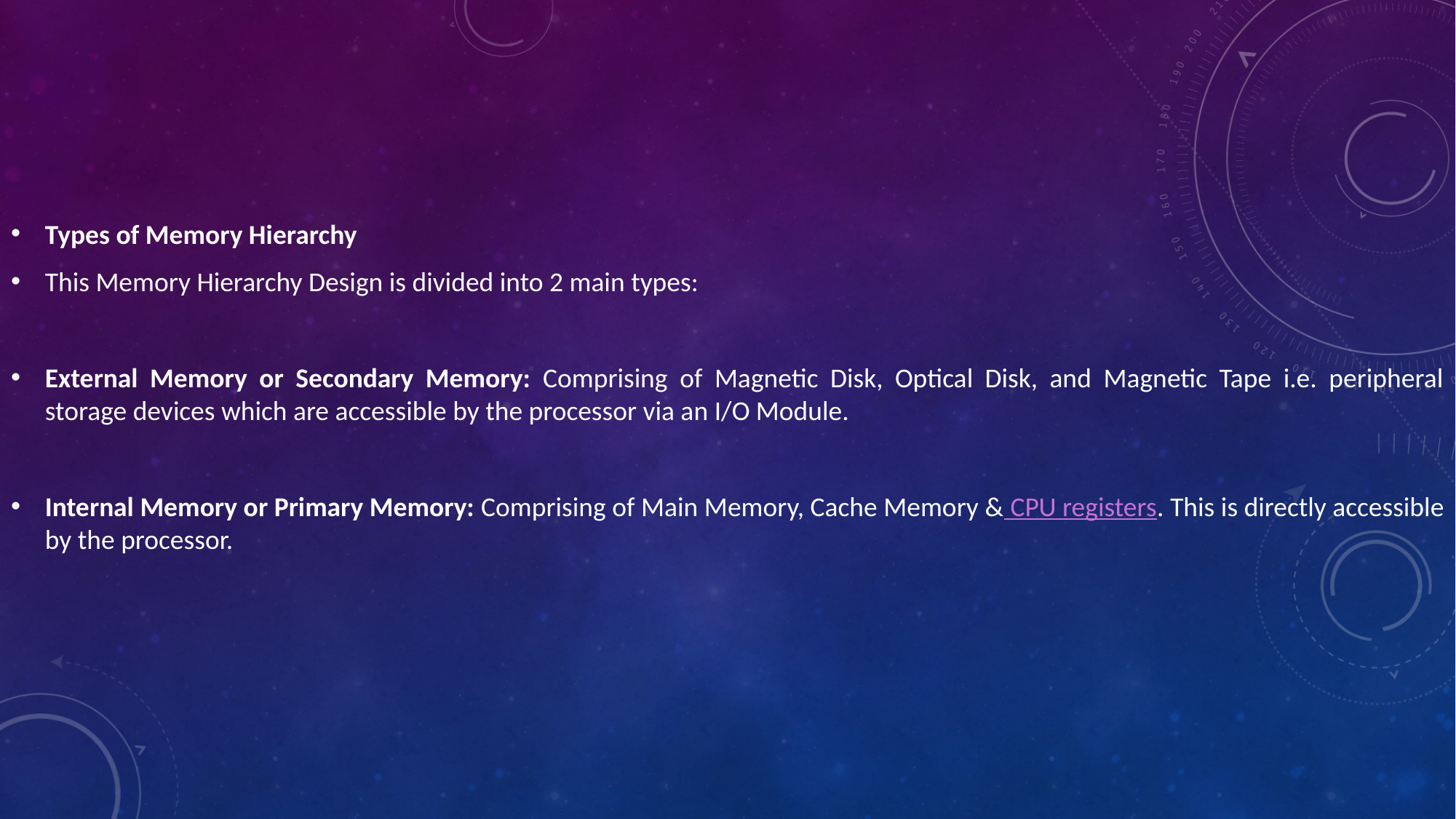

Types of Memory Hierarchy
This Memory Hierarchy Design is divided into 2 main types:

External Memory or Secondary Memory: Comprising of Magnetic Disk, Optical Disk, and Magnetic Tape i.e. peripheral storage devices which are accessible by the processor via an I/O Module.

Internal Memory or Primary Memory: Comprising of Main Memory, Cache Memory & CPU registers. This is directly accessible by the processor.